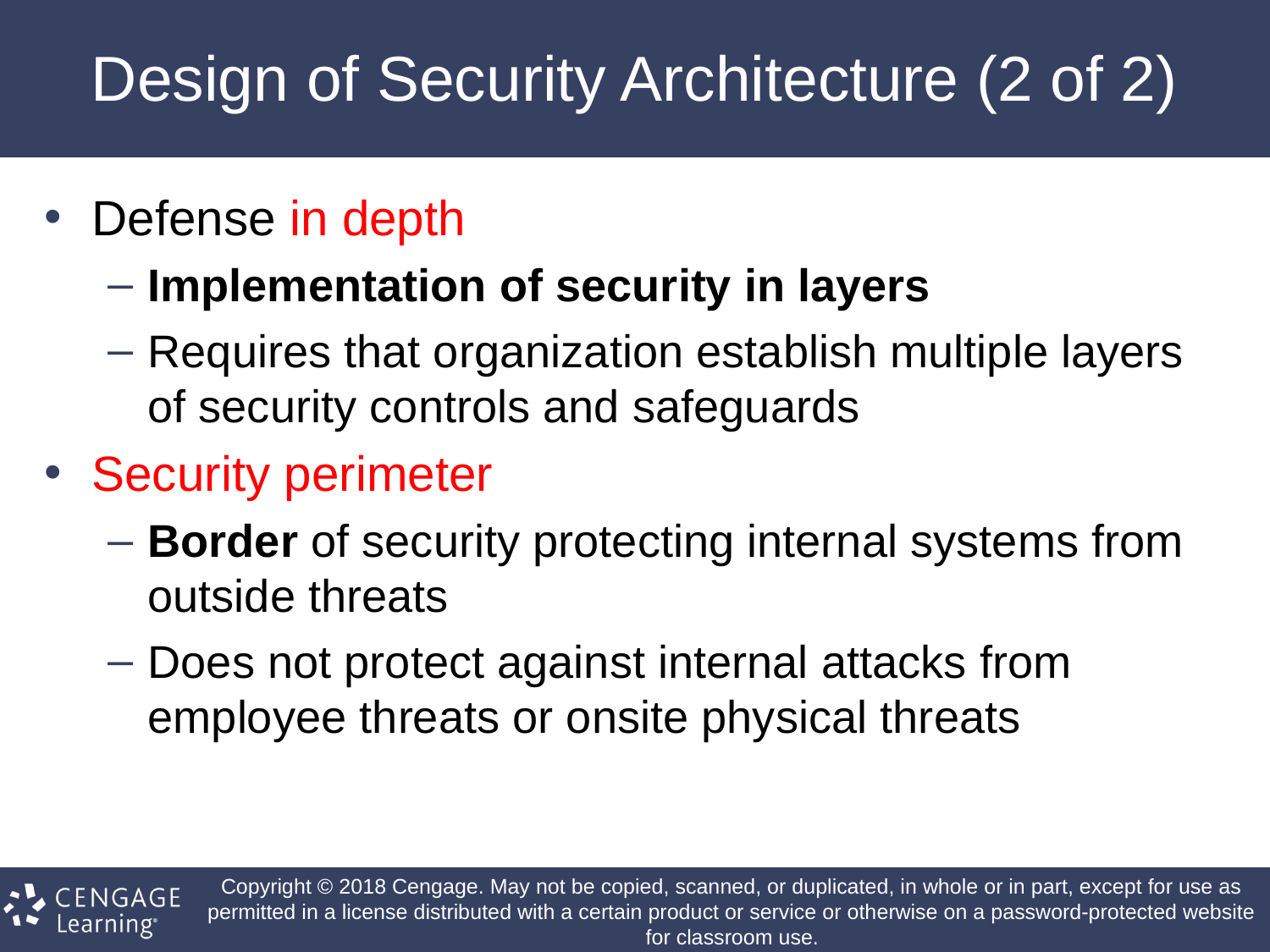

# Design of Security Architecture (2 of 2)
Defense in depth
Implementation of security in layers
Requires that organization establish multiple layers of security controls and safeguards
Security perimeter
Border of security protecting internal systems from outside threats
Does not protect against internal attacks from employee threats or onsite physical threats